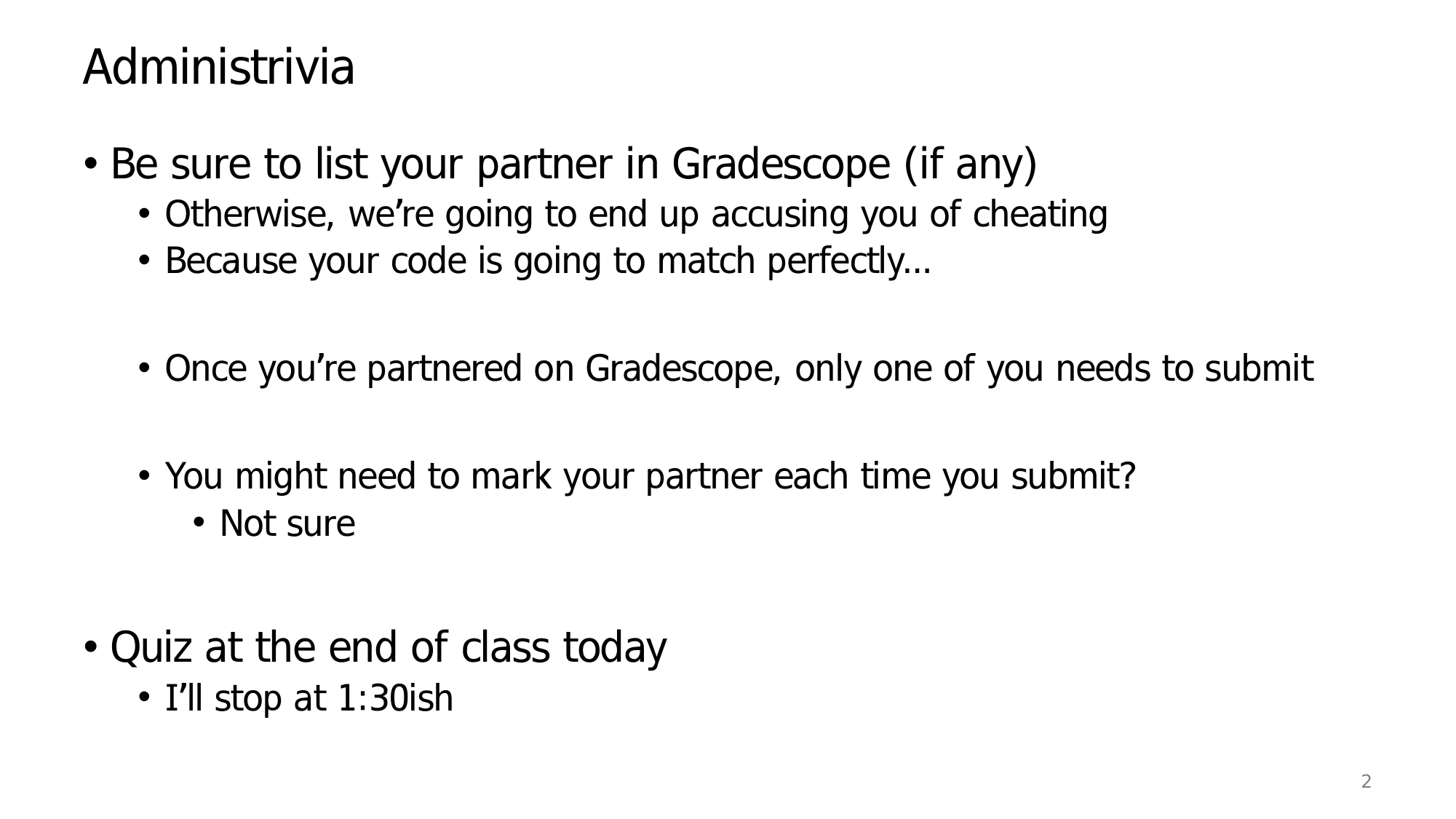

# Administrivia
Be sure to list your partner in Gradescope (if any)
Otherwise, we’re going to end up accusing you of cheating
Because your code is going to match perfectly…

Once you’re partnered on Gradescope, only one of you needs to submit

You might need to mark your partner each time you submit?
Not sure

Quiz at the end of class today
I’ll stop at 1:30ish

2